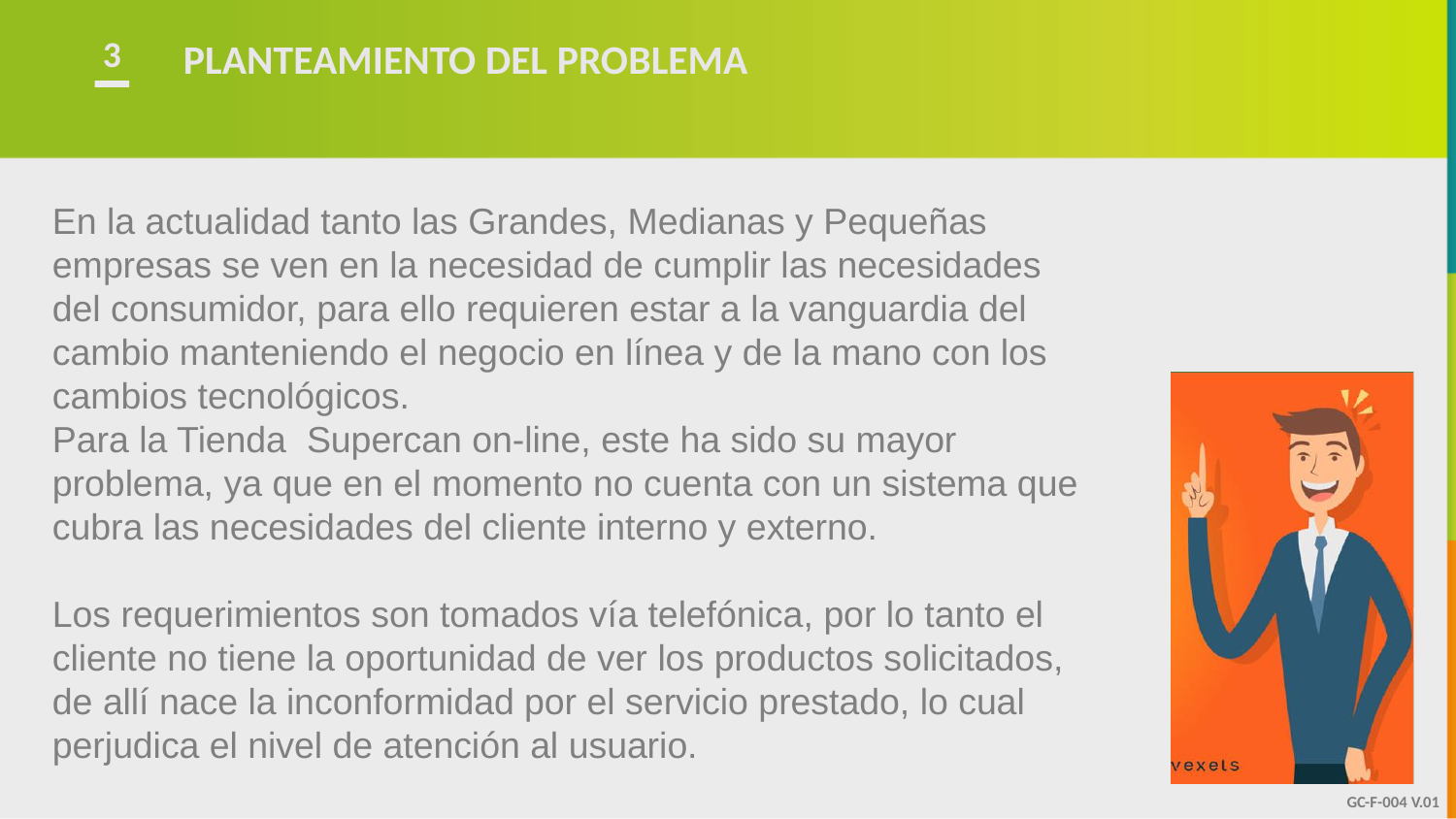

3
# PLANTEAMIENTO DEL PROBLEMA

En la actualidad tanto las Grandes, Medianas y Pequeñas empresas se ven en la necesidad de cumplir las necesidades del consumidor, para ello requieren estar a la vanguardia del cambio manteniendo el negocio en línea y de la mano con los cambios tecnológicos.
Para la Tienda  Supercan on-line, este ha sido su mayor problema, ya que en el momento no cuenta con un sistema que cubra las necesidades del cliente interno y externo.

Los requerimientos son tomados vía telefónica, por lo tanto el cliente no tiene la oportunidad de ver los productos solicitados, de allí nace la inconformidad por el servicio prestado, lo cual perjudica el nivel de atención al usuario.
GC-F-004 V.01